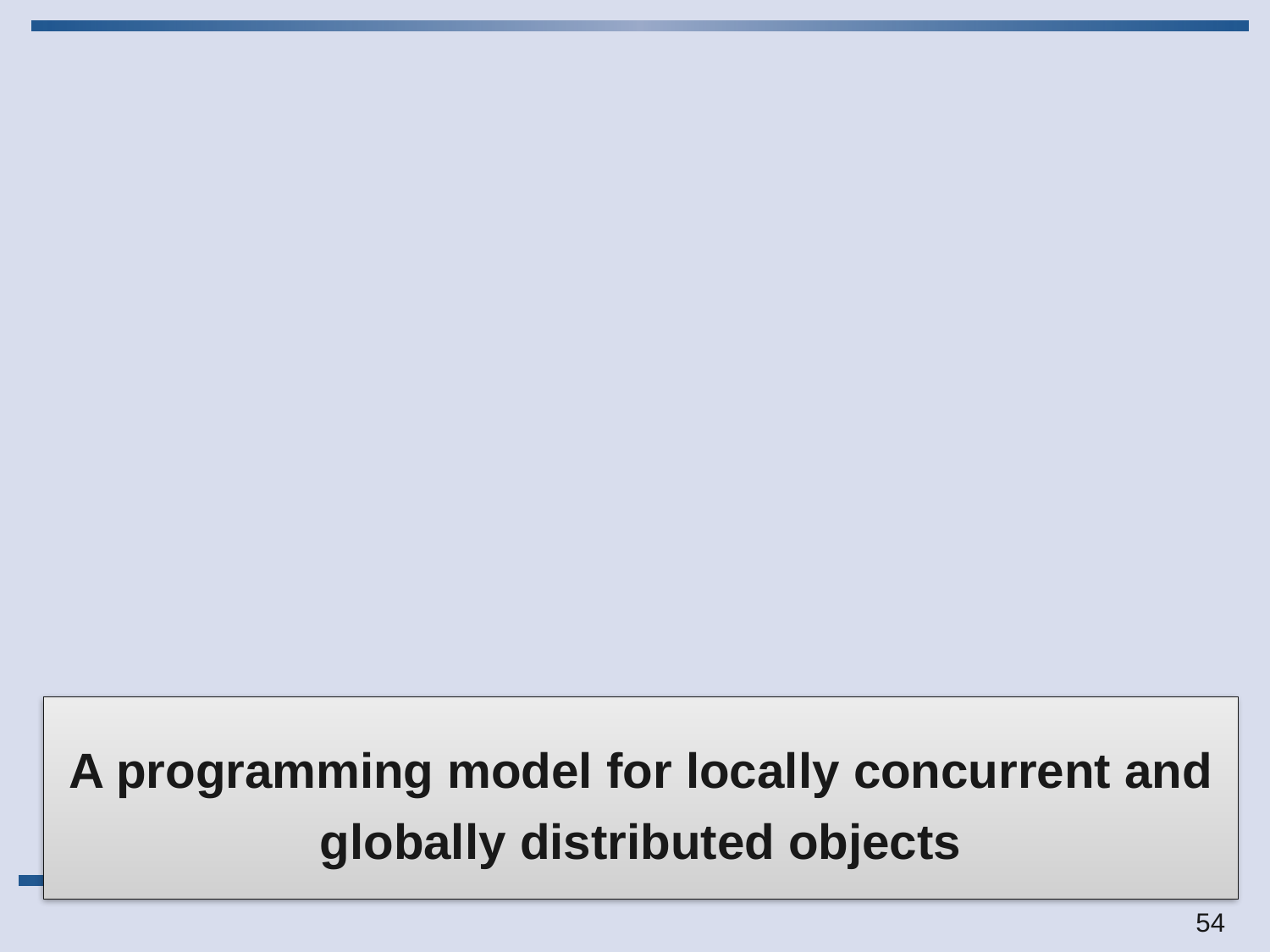

#

A programming model for locally concurrent and globally distributed objects
54